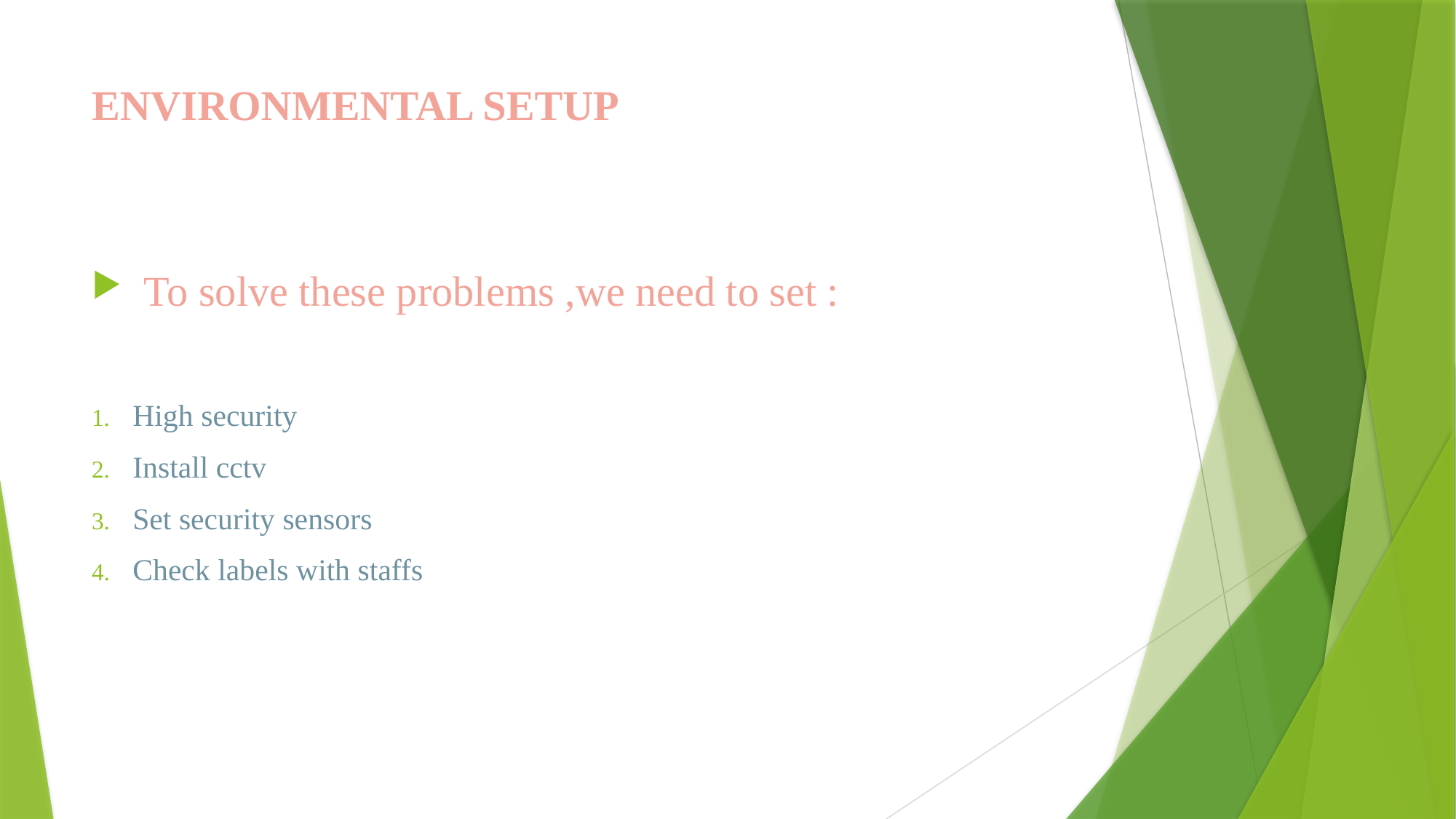

# ENVIRONMENTAL SETUP
 To solve these problems ,we need to set :

High security
Install cctv
Set security sensors
Check labels with staffs